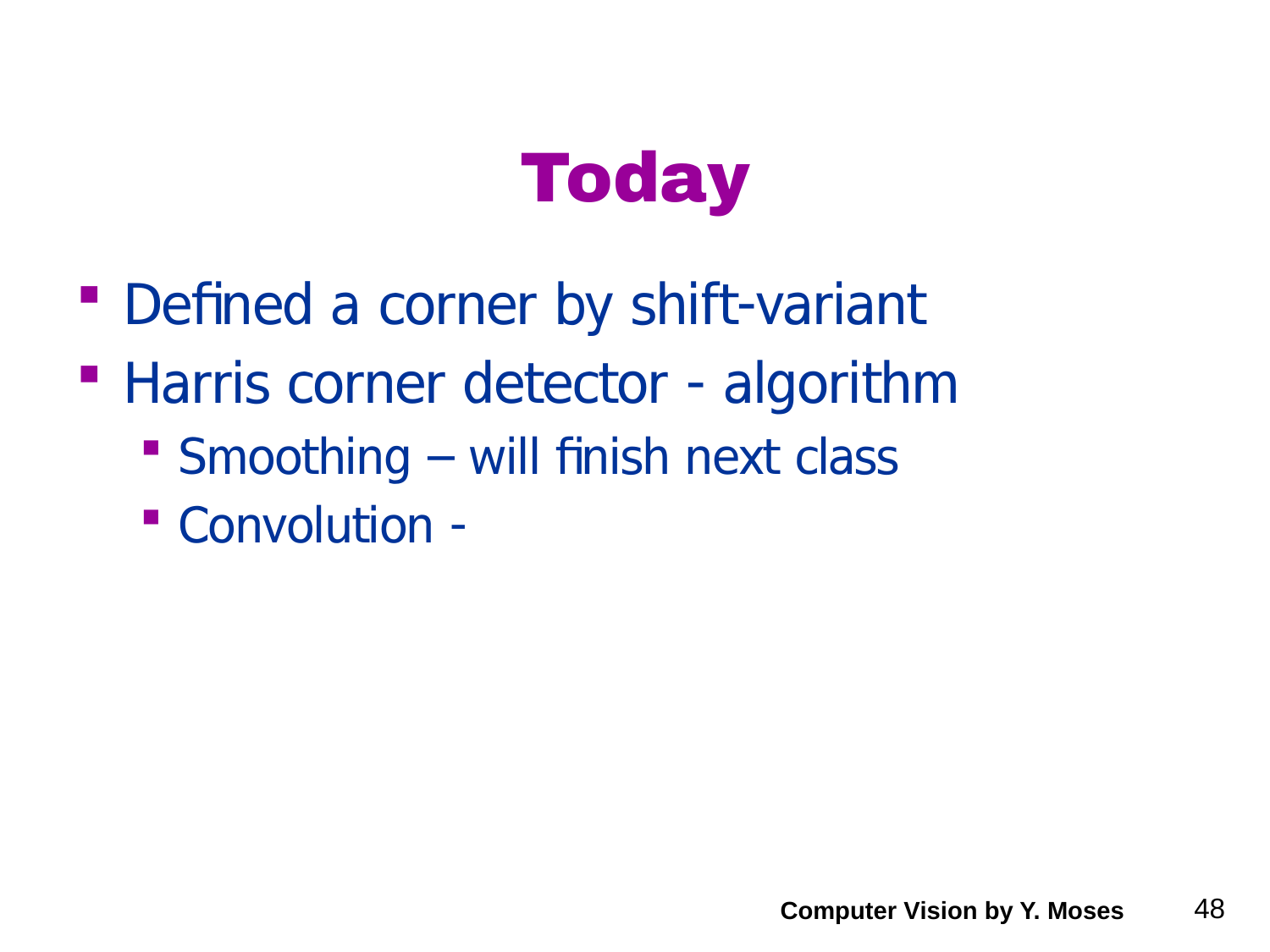

# Today
Defined a corner by shift-variant
Harris corner detector - algorithm
Smoothing – will finish next class
Convolution -

Computer Vision by Y. Moses
48